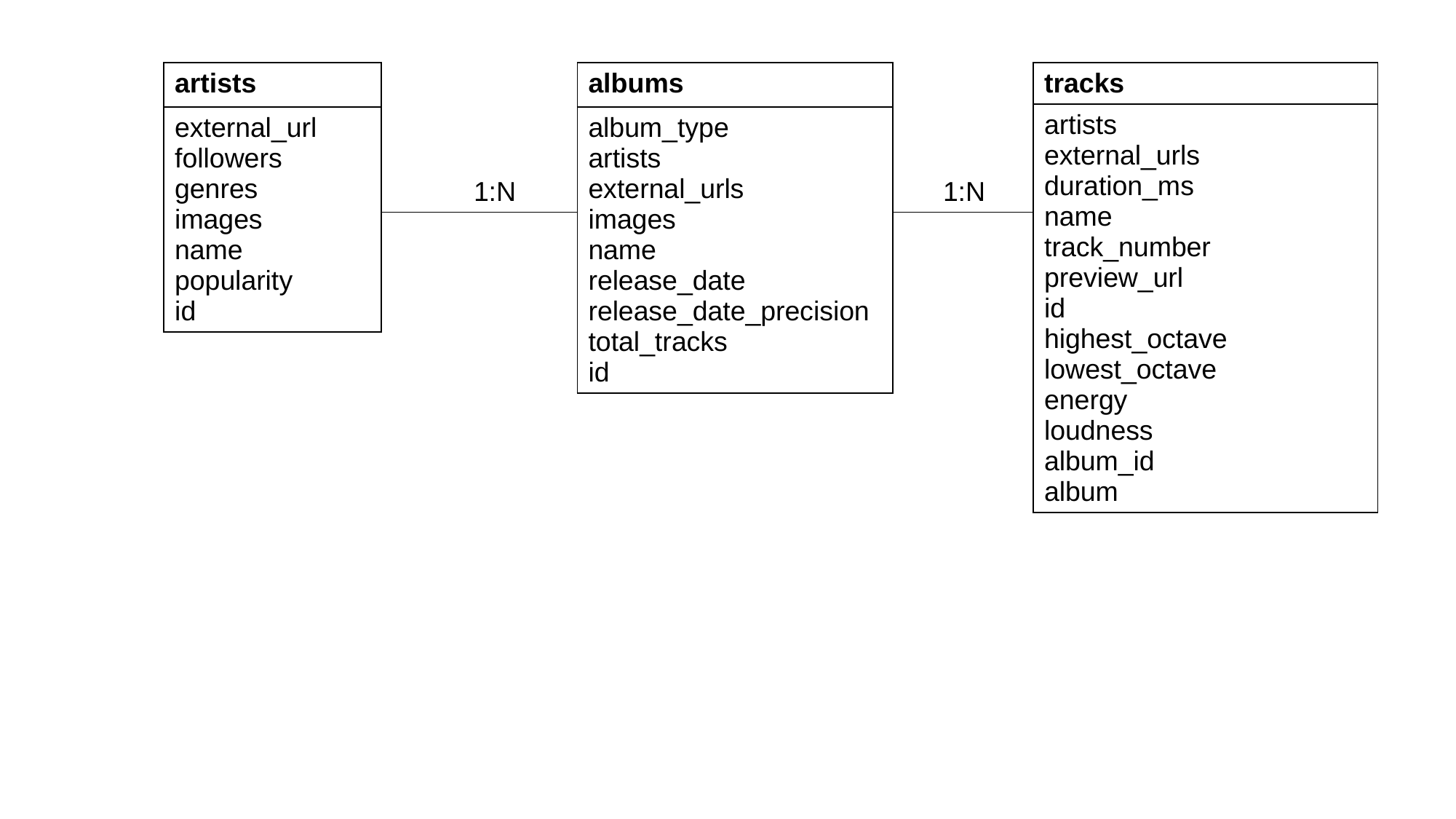

| artists |
| --- |
| external\_url followers genres images name popularity id |
| albums |
| --- |
| album\_type artists external\_urls images name release\_date release\_date\_precision total\_tracks id |
| tracks |
| --- |
| artists external\_urls duration\_ms name track\_number preview\_url id highest\_octave lowest\_octave energy loudness album\_id album |
1:N
1:N